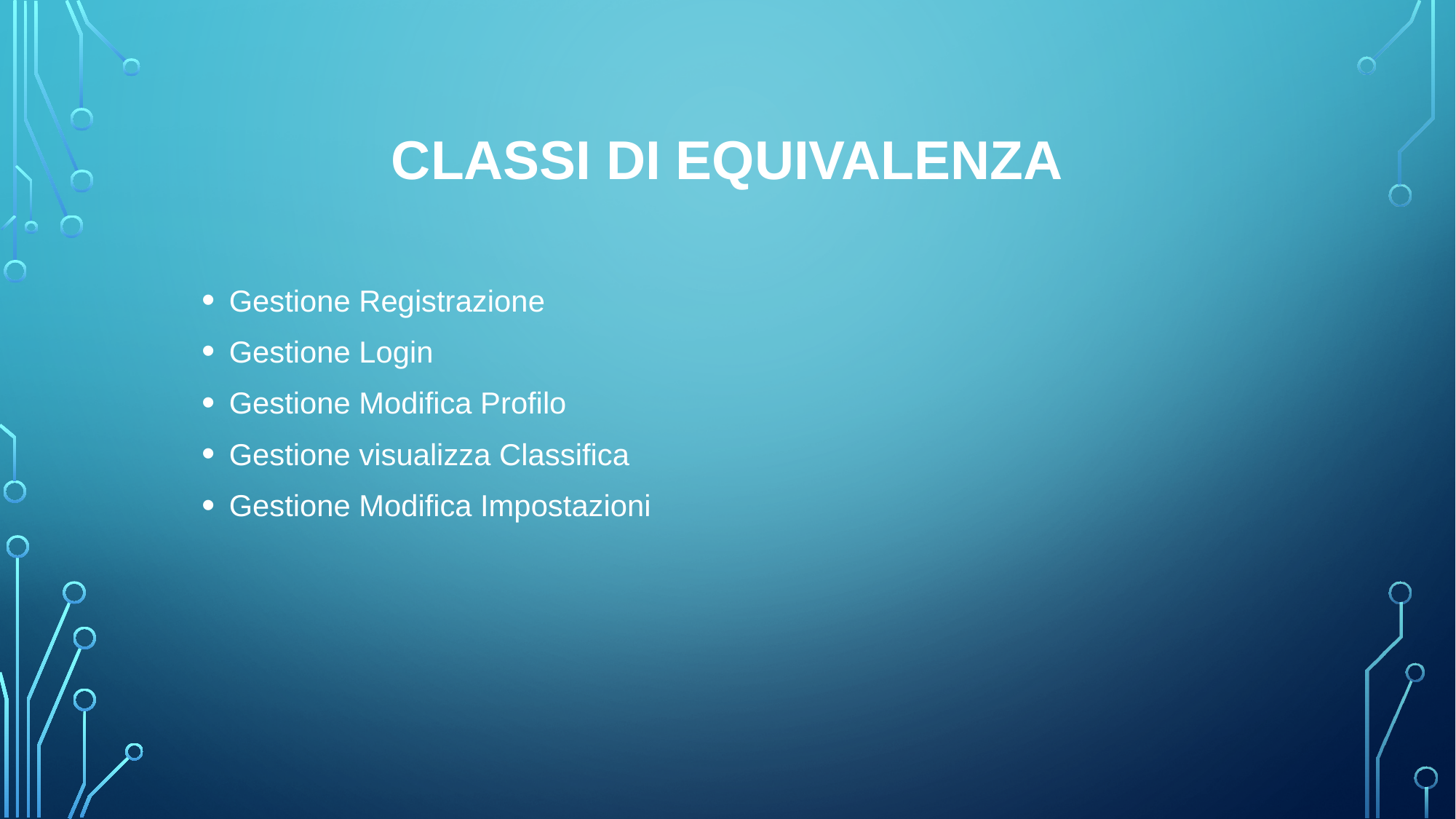

# Classi di equivalenza
Gestione Registrazione
Gestione Login
Gestione Modifica Profilo
Gestione visualizza Classifica
Gestione Modifica Impostazioni